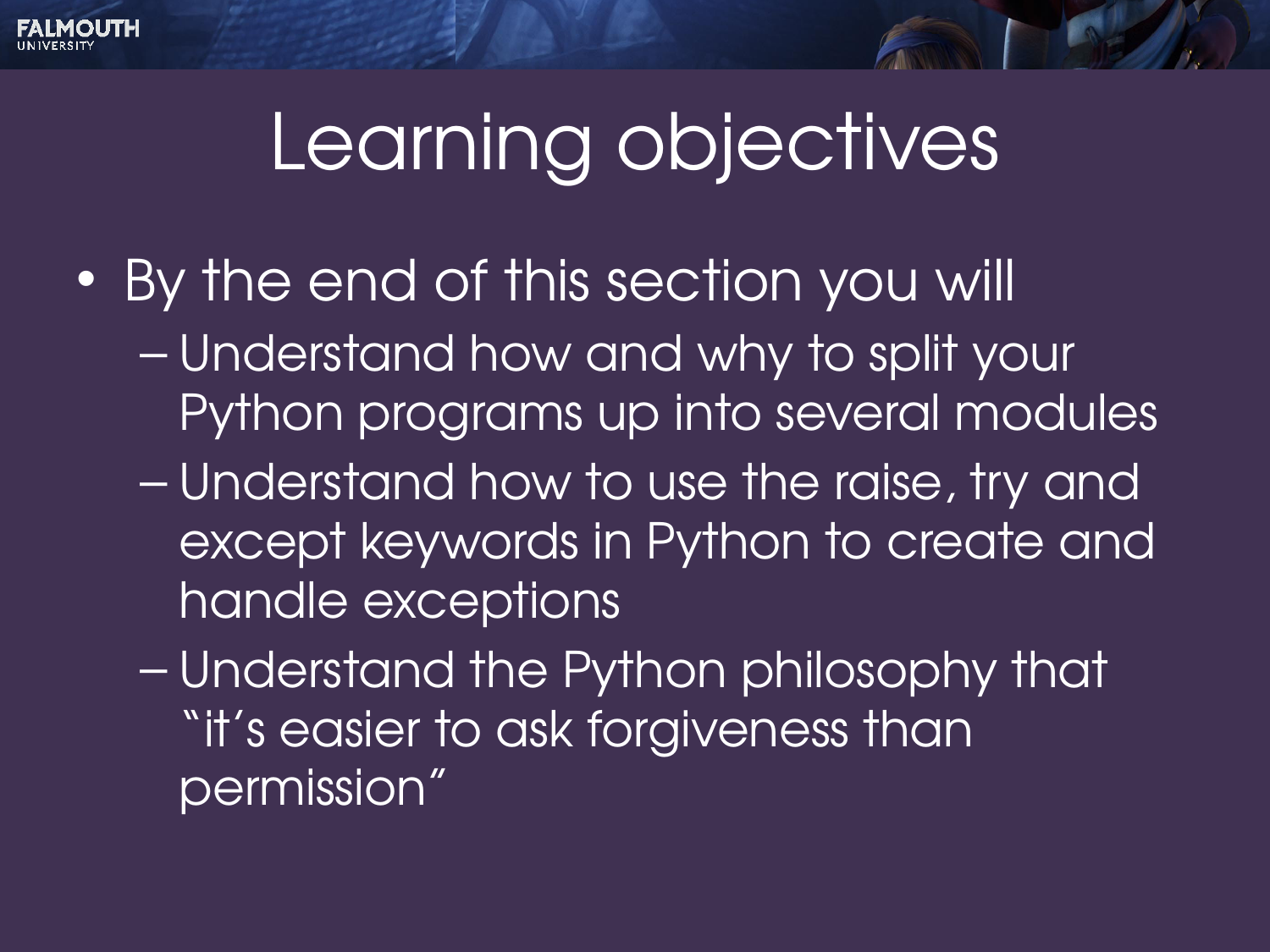

# Learning objectives
By the end of this section you will
Understand how and why to split your Python programs up into several modules
Understand how to use the raise, try and except keywords in Python to create and handle exceptions
Understand the Python philosophy that “it’s easier to ask forgiveness than permission”